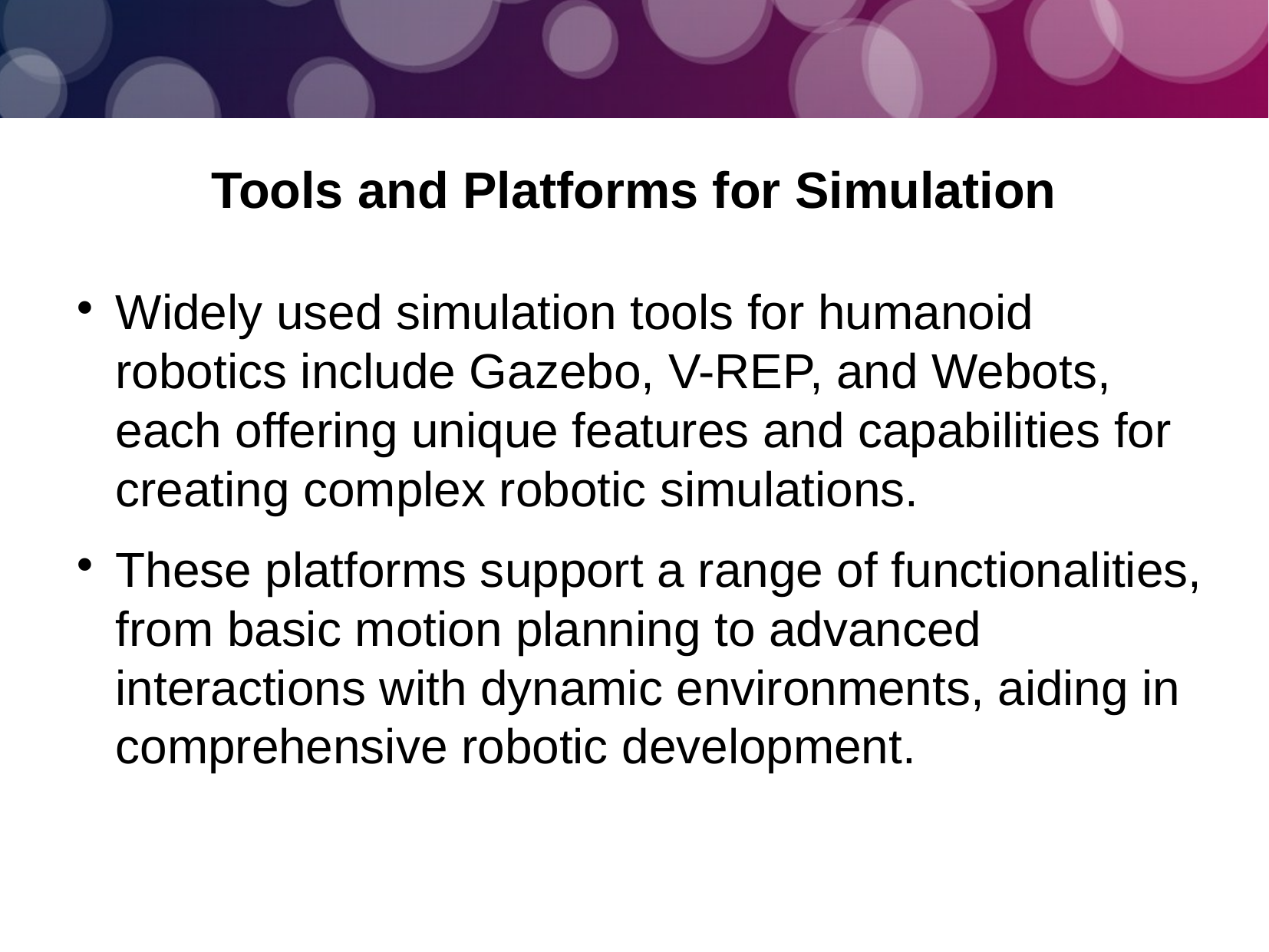

Tools and Platforms for Simulation
Widely used simulation tools for humanoid robotics include Gazebo, V-REP, and Webots, each offering unique features and capabilities for creating complex robotic simulations.
These platforms support a range of functionalities, from basic motion planning to advanced interactions with dynamic environments, aiding in comprehensive robotic development.